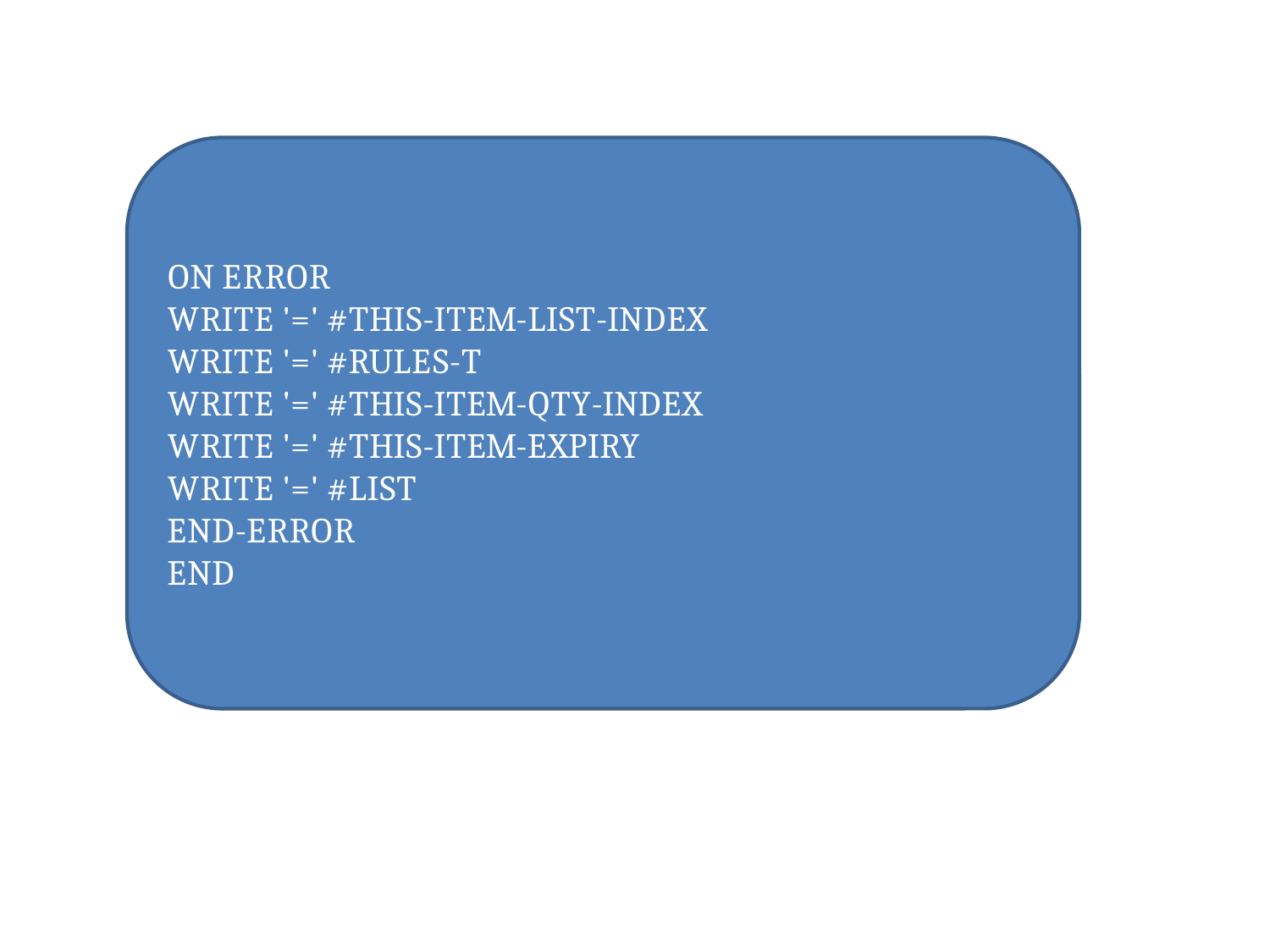

ON ERROR
WRITE '=' #THIS-ITEM-LIST-INDEX
WRITE '=' #RULES-T
WRITE '=' #THIS-ITEM-QTY-INDEX
WRITE '=' #THIS-ITEM-EXPIRY
WRITE '=' #LIST
END-ERROR
END